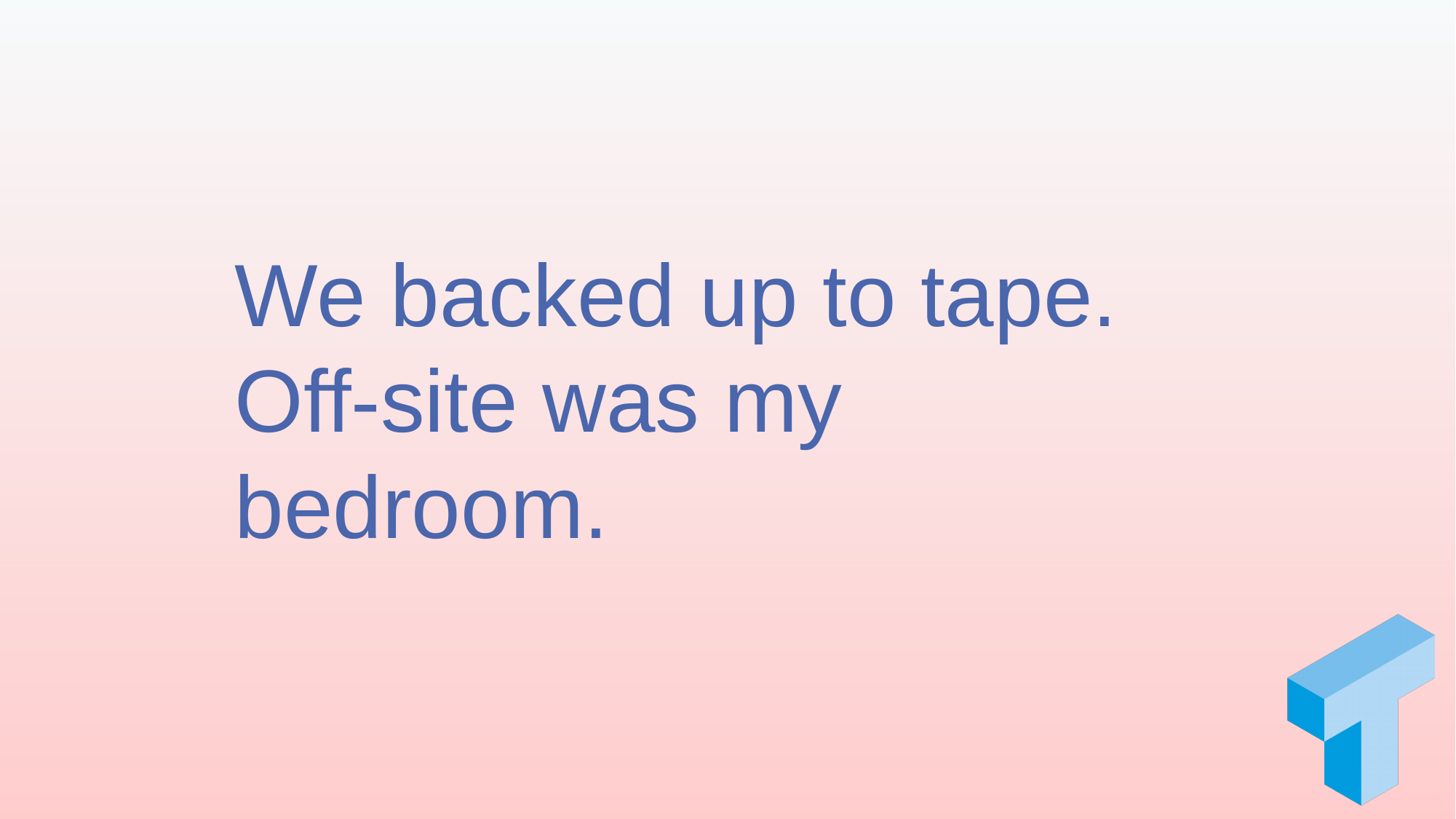

We backed up to tape. Off-site was my bedroom.